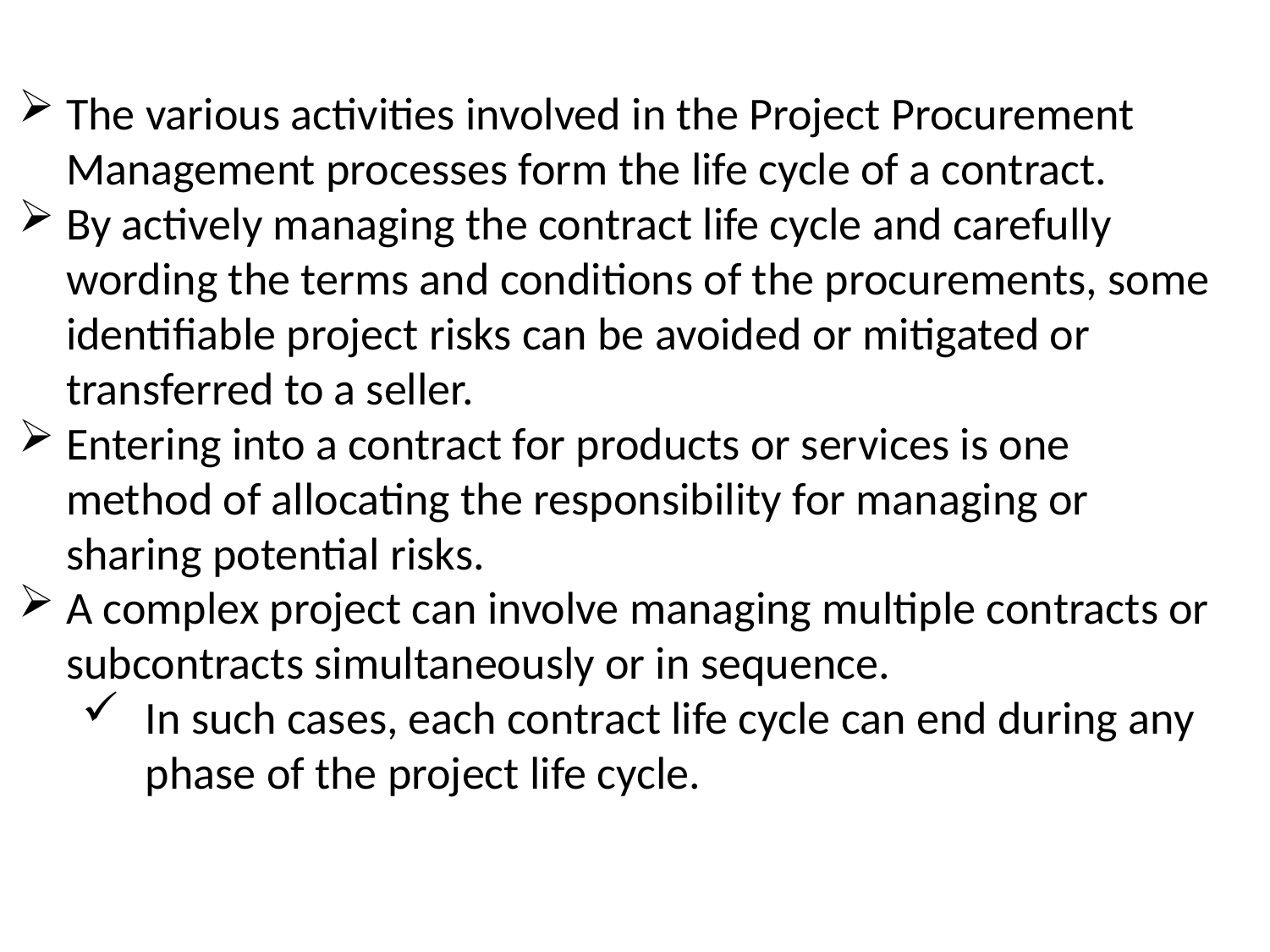

The various activities involved in the Project Procurement Management processes form the life cycle of a contract.
By actively managing the contract life cycle and carefully wording the terms and conditions of the procurements, some identifiable project risks can be avoided or mitigated or transferred to a seller.
Entering into a contract for products or services is one method of allocating the responsibility for managing or sharing potential risks.
A complex project can involve managing multiple contracts or subcontracts simultaneously or in sequence.
In such cases, each contract life cycle can end during any phase of the project life cycle.